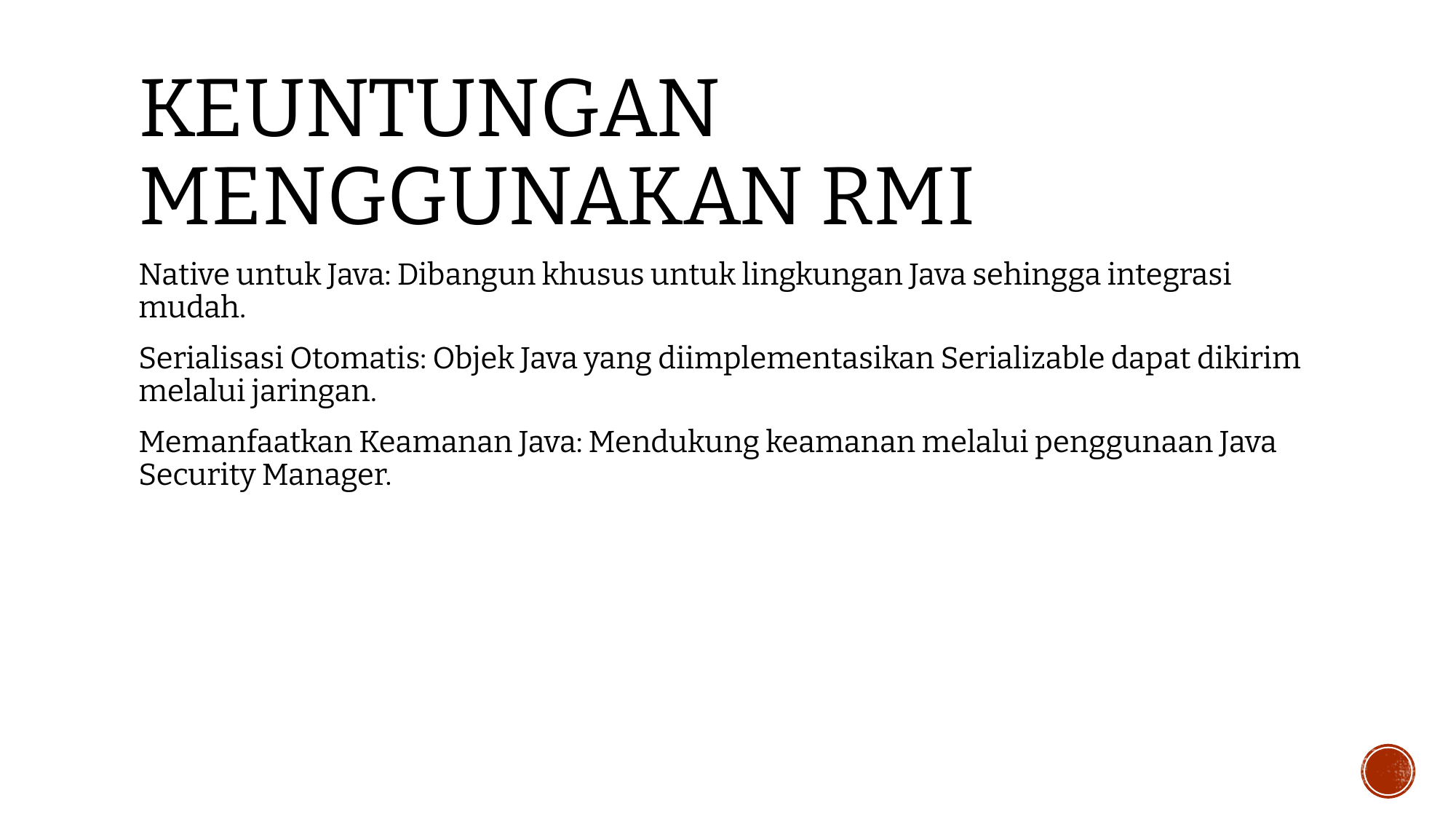

# Keuntungan Menggunakan RMI
Native untuk Java: Dibangun khusus untuk lingkungan Java sehingga integrasi mudah.
Serialisasi Otomatis: Objek Java yang diimplementasikan Serializable dapat dikirim melalui jaringan.
Memanfaatkan Keamanan Java: Mendukung keamanan melalui penggunaan Java Security Manager.